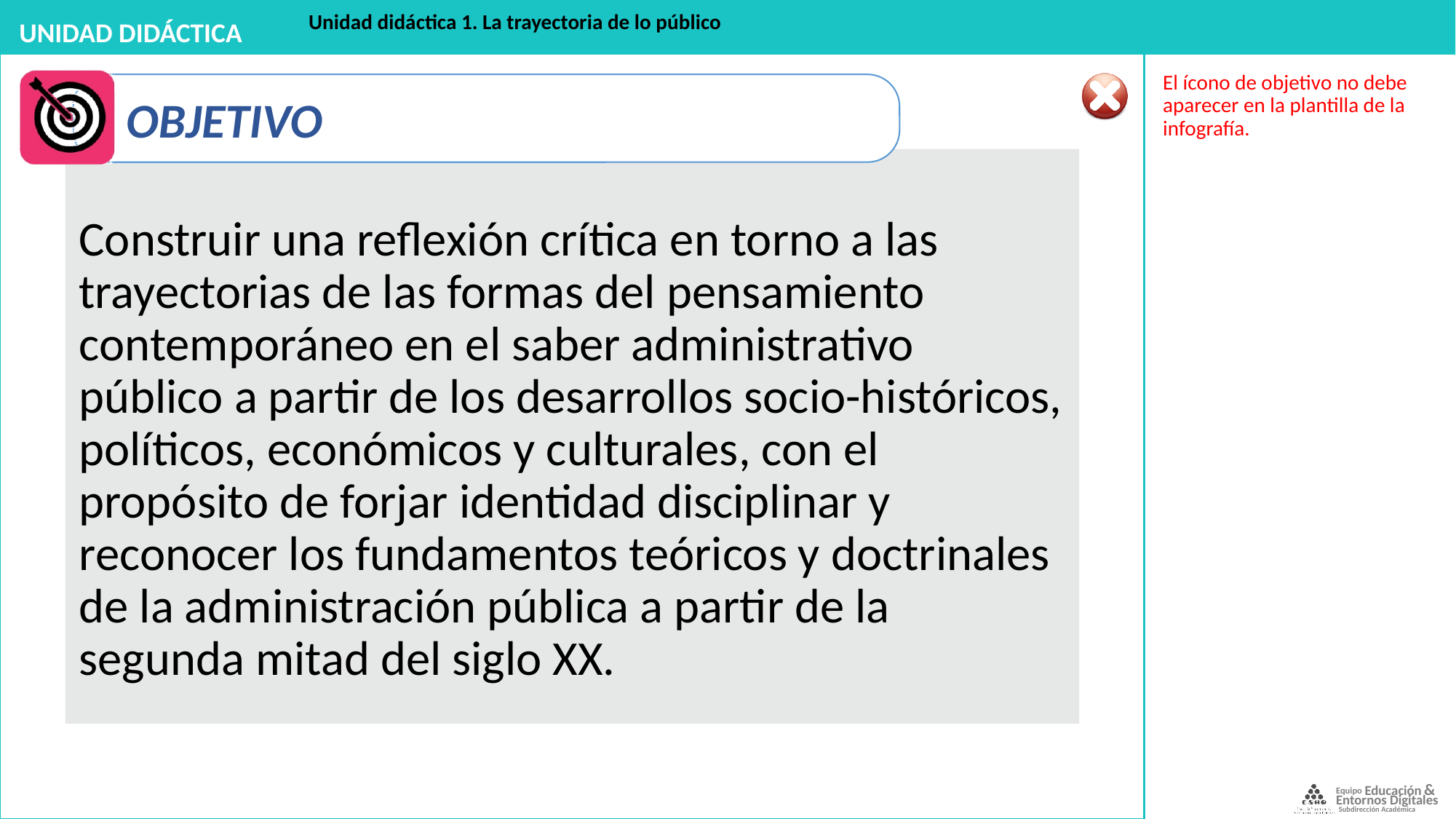

Unidad didáctica 1. La trayectoria de lo público

El ícono de objetivo no debe aparecer en la plantilla de la infografía.
# Construir una reflexión crítica en torno a las trayectorias de las formas del pensamiento contemporáneo en el saber administrativo público a partir de los desarrollos socio-históricos, políticos, económicos y culturales, con el propósito de forjar identidad disciplinar y reconocer los fundamentos teóricos y doctrinales de la administración pública a partir de la segunda mitad del siglo XX.